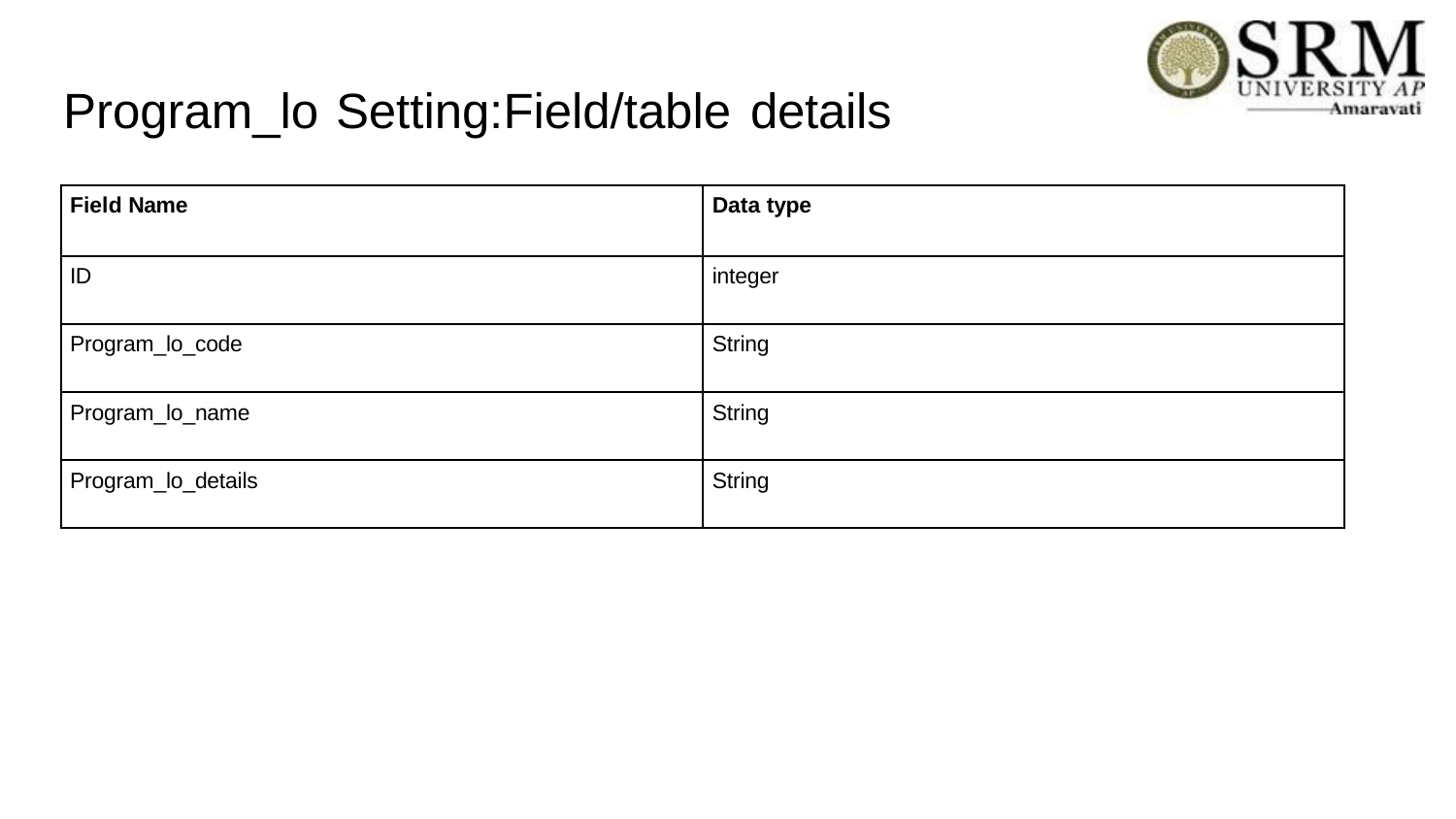

# Program_lo Setting:Field/table details
| Field Name | Data type |
| --- | --- |
| ID | integer |
| Program\_lo\_code | String |
| Program\_lo\_name | String |
| Program\_lo\_details | String |